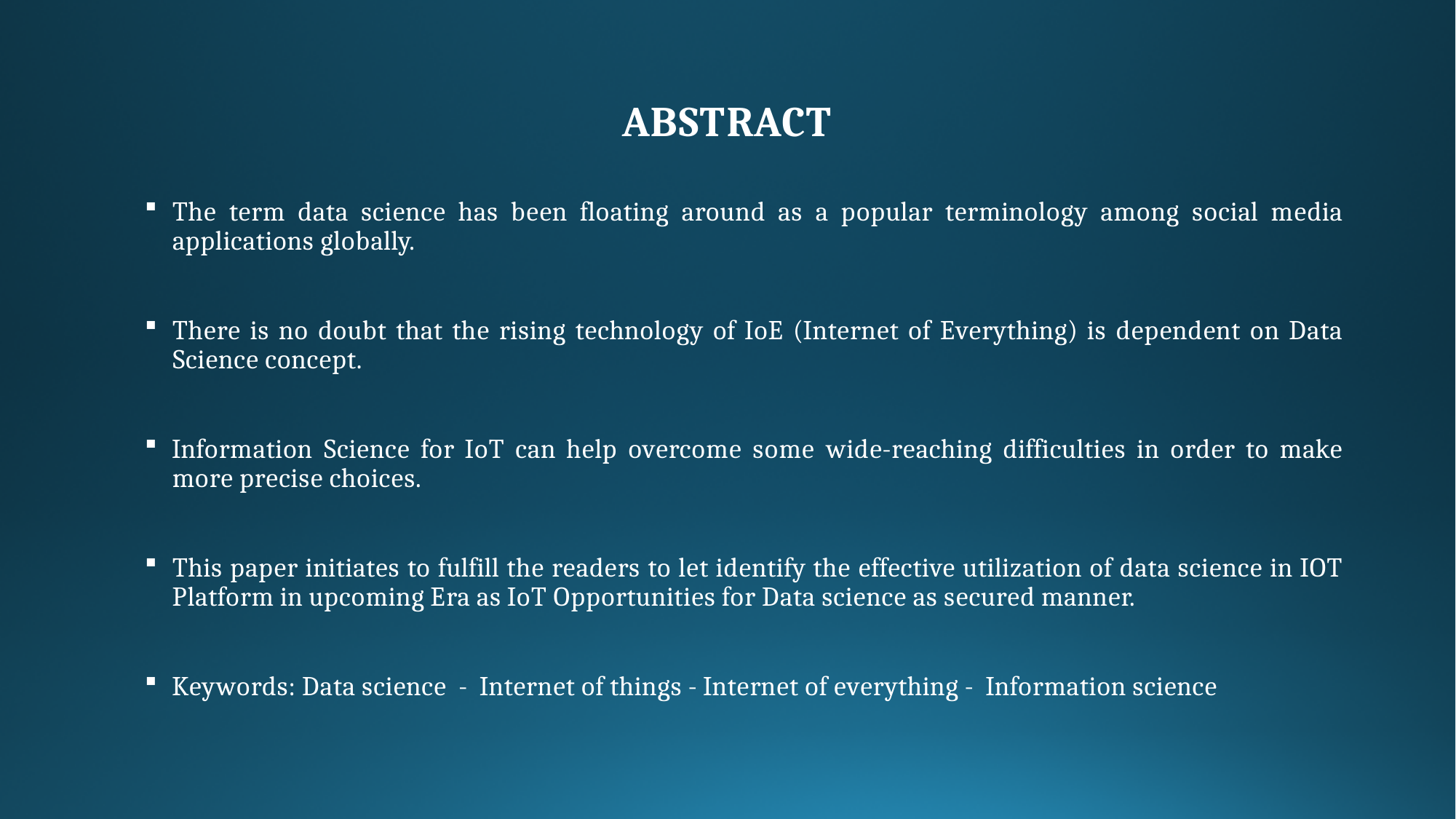

# ABSTRACT
The term data science has been floating around as a popular terminology among social media applications globally.

There is no doubt that the rising technology of IoE (Internet of Everything) is dependent on Data Science concept.

Information Science for IoT can help overcome some wide-reaching difficulties in order to make more precise choices.

This paper initiates to fulfill the readers to let identify the effective utilization of data science in IOT Platform in upcoming Era as IoT Opportunities for Data science as secured manner.

Keywords: Data science  -  Internet of things - Internet of everything -  Information science